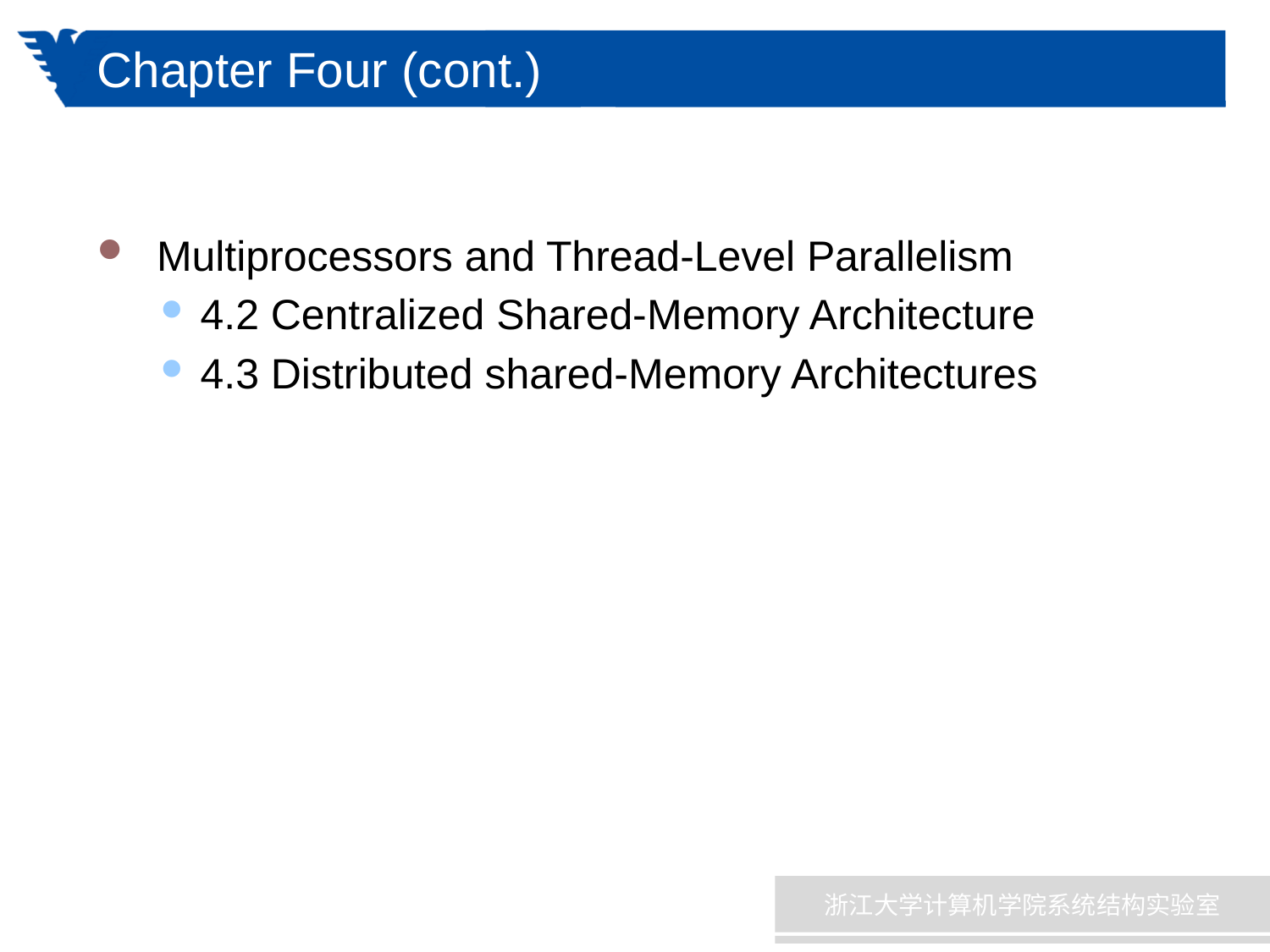

# Chapter Four (cont.)
 Multiprocessors and Thread-Level Parallelism
4.2 Centralized Shared-Memory Architecture
4.3 Distributed shared-Memory Architectures